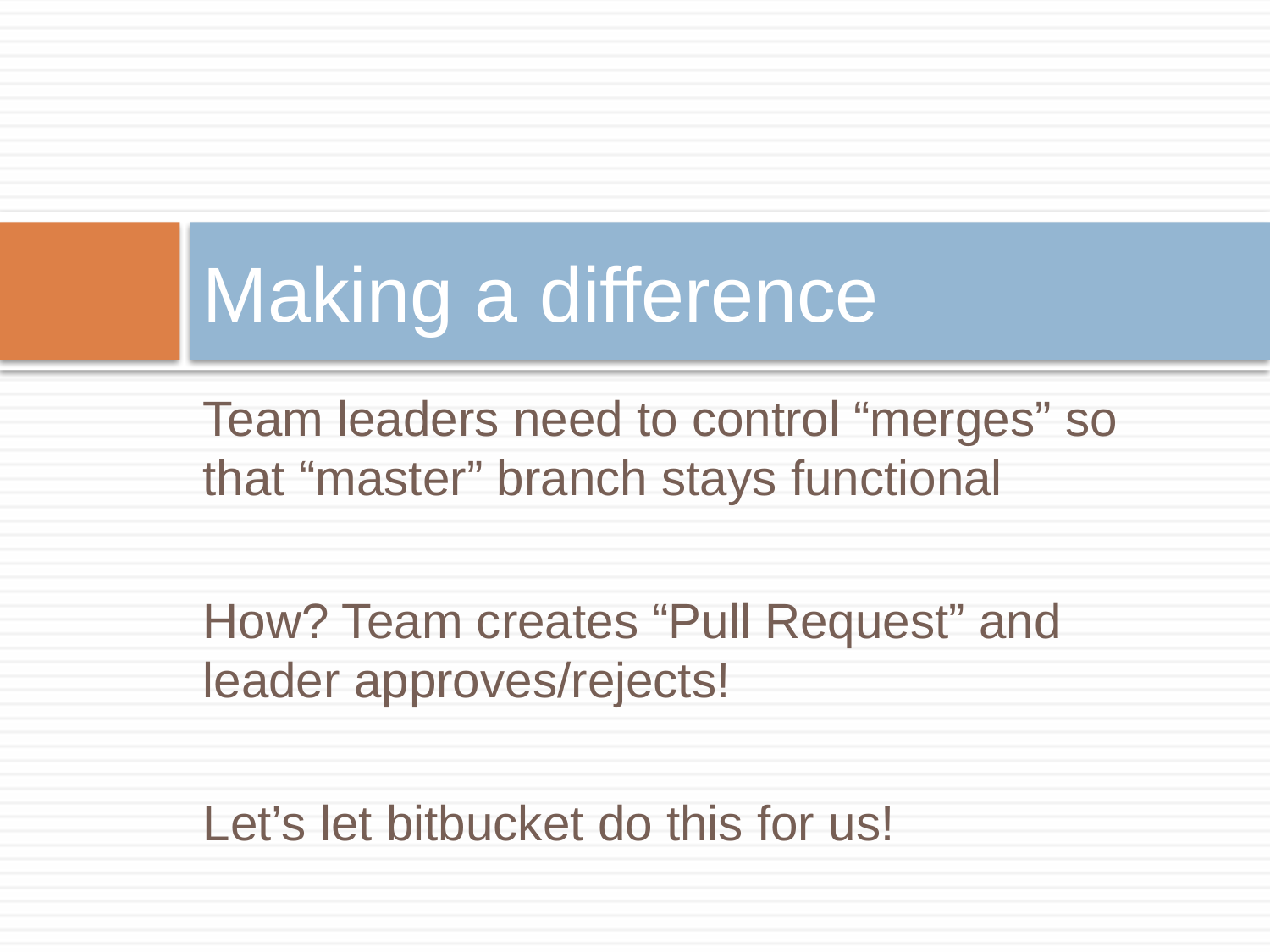

# Making a difference
Team leaders need to control “merges” so that “master” branch stays functional

How? Team creates “Pull Request” and leader approves/rejects!

Let’s let bitbucket do this for us!